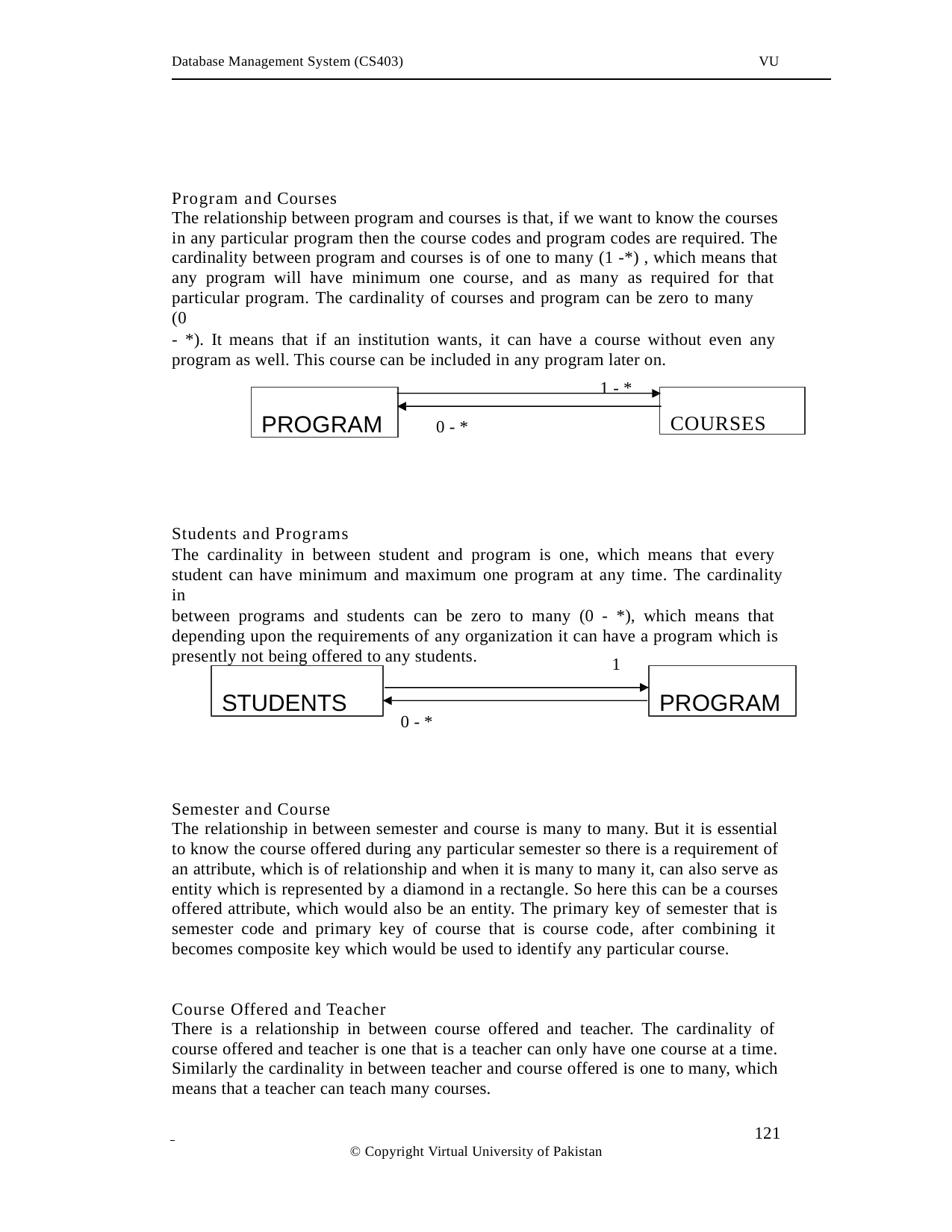

Database Management System (CS403)
VU

Program and Courses
The relationship between program and courses is that, if we want to know the courses  in any particular program then the course codes and program codes are required. The  cardinality between program and courses is of one to many (1 -*) , which means that  any program will have minimum one course, and as many as required for that  particular program. The cardinality of courses and program can be zero to many      (0
- *). It means that if an institution wants, it can have a course without even any  program as well. This course can be included in any program later on.
1 - *

PROGRAM

COURSES

0 - *
Students and Programs
The cardinality in between student and program is one, which means that every  student can have minimum and maximum one program at any time. The cardinality in
between programs and students can be zero to many (0 - *), which means that  depending upon the requirements of any organization it can have a program which is  presently not being offered to any students.
1

PROGRAM

STUDENTS

0 - *
Semester and Course
The relationship in between semester and course is many to many. But it is essential  to know the course offered during any particular semester so there is a requirement of  an attribute, which is of relationship and when it is many to many it, can also serve as  entity which is represented by a diamond in a rectangle. So here this can be a courses  offered attribute, which would also be an entity. The primary key of semester that is  semester code and primary key of course that is course code, after combining it  becomes composite key which would be used to identify any particular course.

Course Offered and Teacher
There is a relationship in between course offered and teacher. The cardinality of  course offered and teacher is one that is a teacher can only have one course at a time.  Similarly the cardinality in between teacher and course offered is one to many, which  means that a teacher can teach many courses.
 	121
© Copyright Virtual University of Pakistan